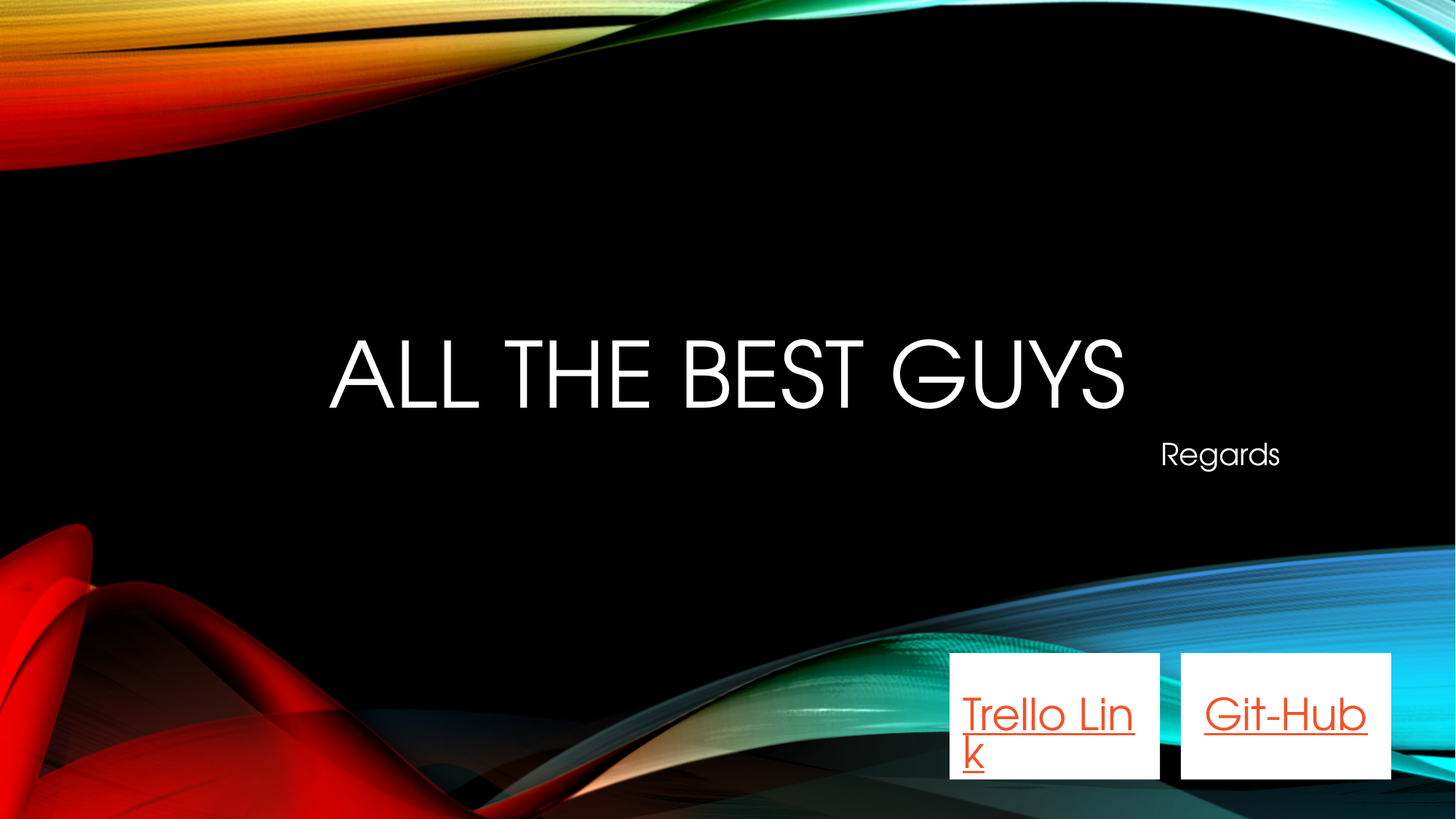

# All the best guys
Regards
Trello Link
Git-Hub